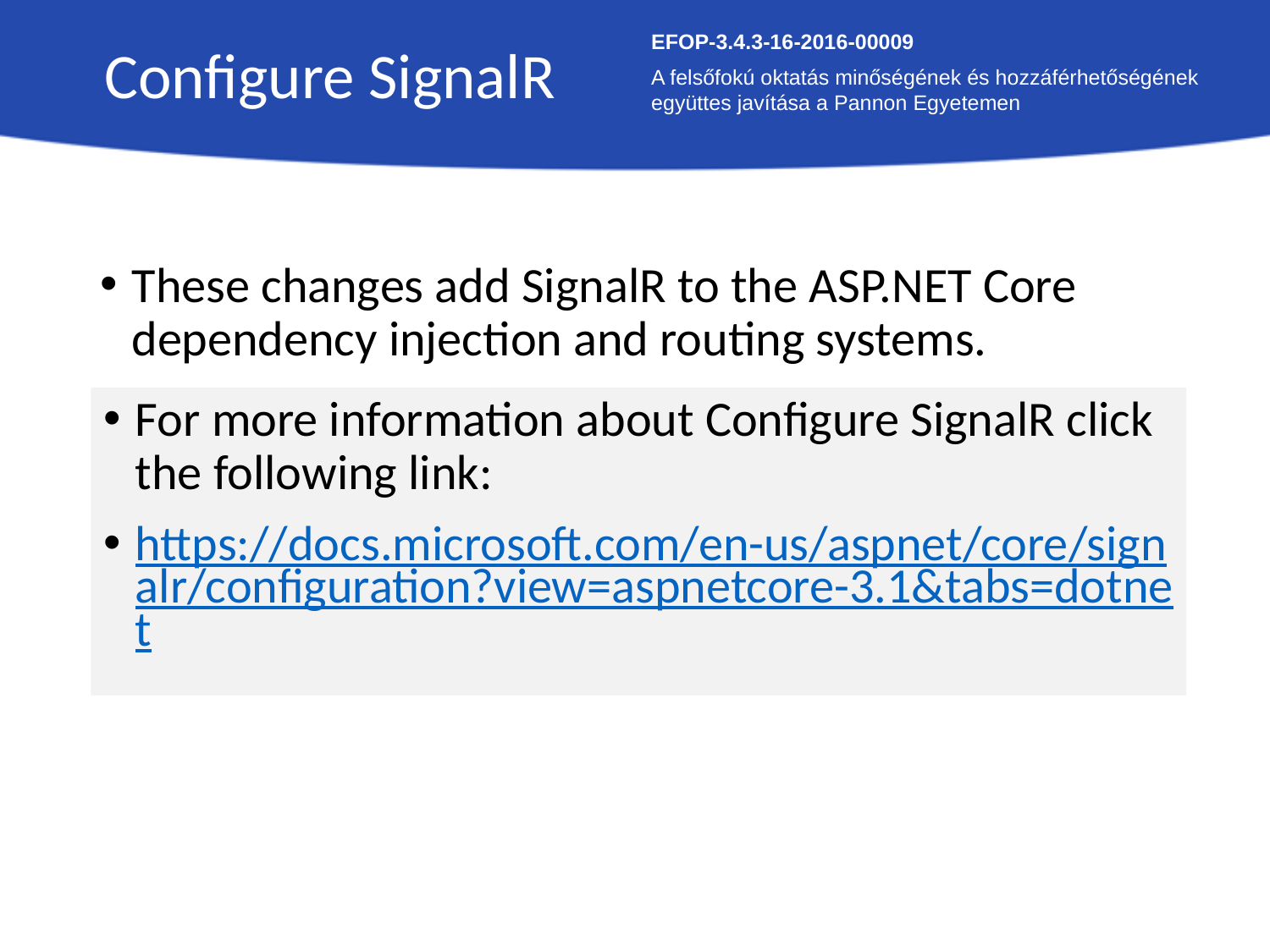

Configure SignalR
EFOP-3.4.3-16-2016-00009
A felsőfokú oktatás minőségének és hozzáférhetőségének együttes javítása a Pannon Egyetemen
These changes add SignalR to the ASP.NET Core dependency injection and routing systems.

For more information about Configure SignalR click the following link:
https://docs.microsoft.com/en-us/aspnet/core/signalr/configuration?view=aspnetcore-3.1&tabs=dotnet